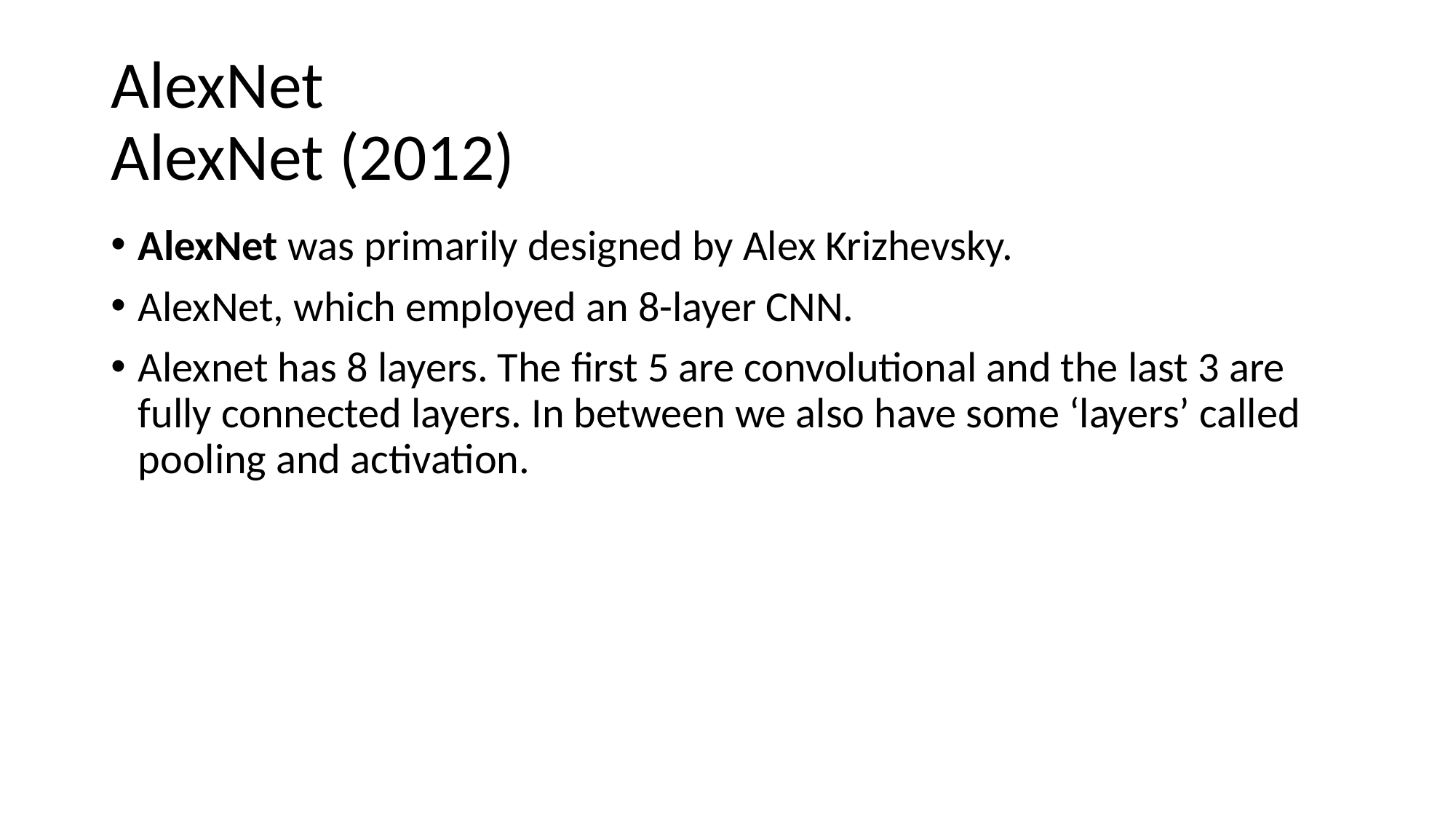

# AlexNet  AlexNet (2012)
AlexNet was primarily designed by Alex Krizhevsky.
AlexNet, which employed an 8-layer CNN.
Alexnet has 8 layers. The first 5 are convolutional and the last 3 are fully connected layers. In between we also have some ‘layers’ called pooling and activation.